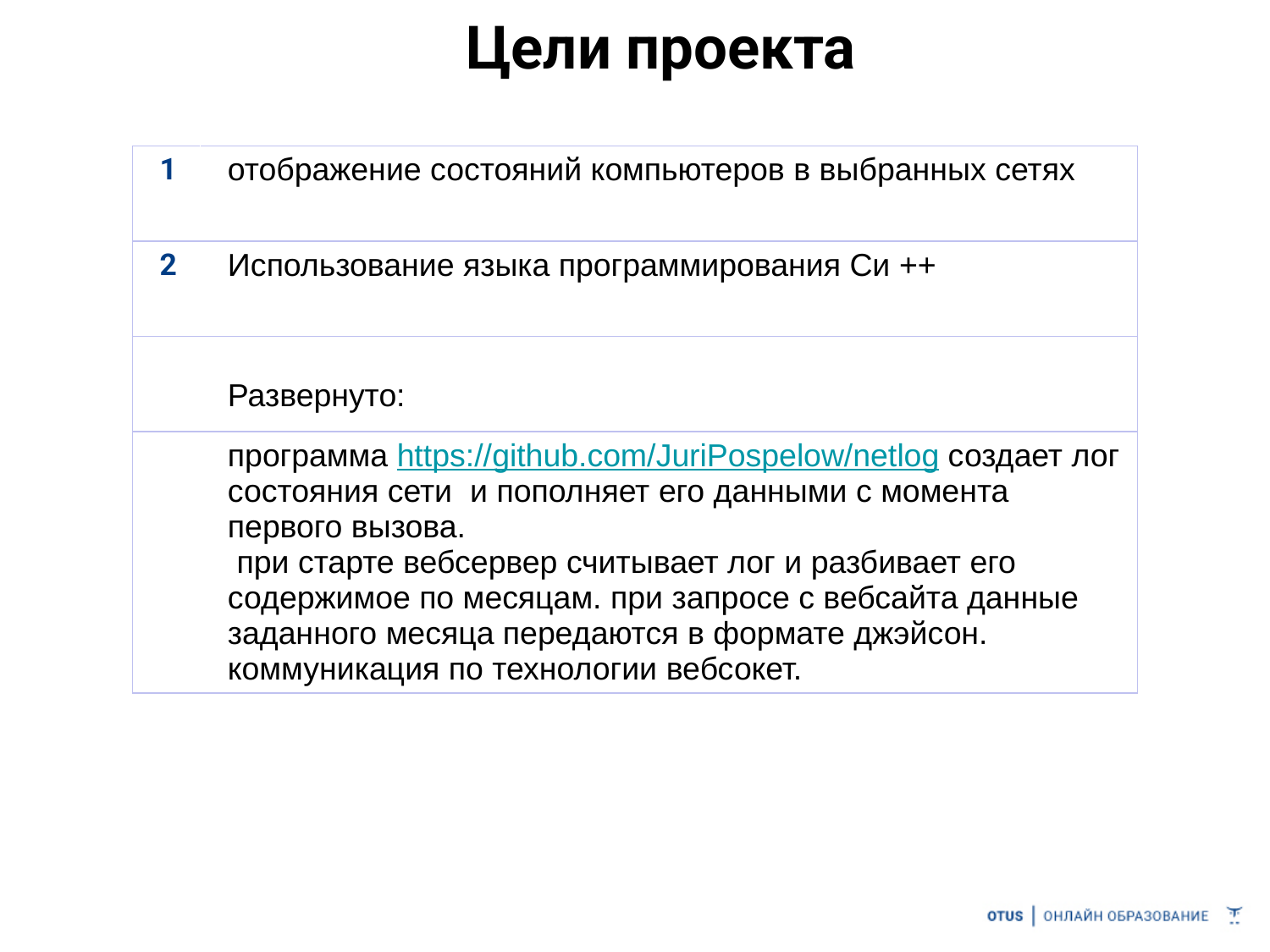

Цели проекта
| 1 | отображение состояний компьютеров в выбранных сетях |
| --- | --- |
| 2 | Использование языка программирования Си ++ |
|  | Развернуто: |
|  | программа https://github.com/JuriPospelow/netlog создает лог состояния сети и пополняет его данными с момента первого вызова. при старте вебсервер считывает лог и разбивает его содержимое по месяцам. при запросе с вебсайта данные заданного месяца передаются в формате джэйсон. коммуникация по технологии вебсокет. |